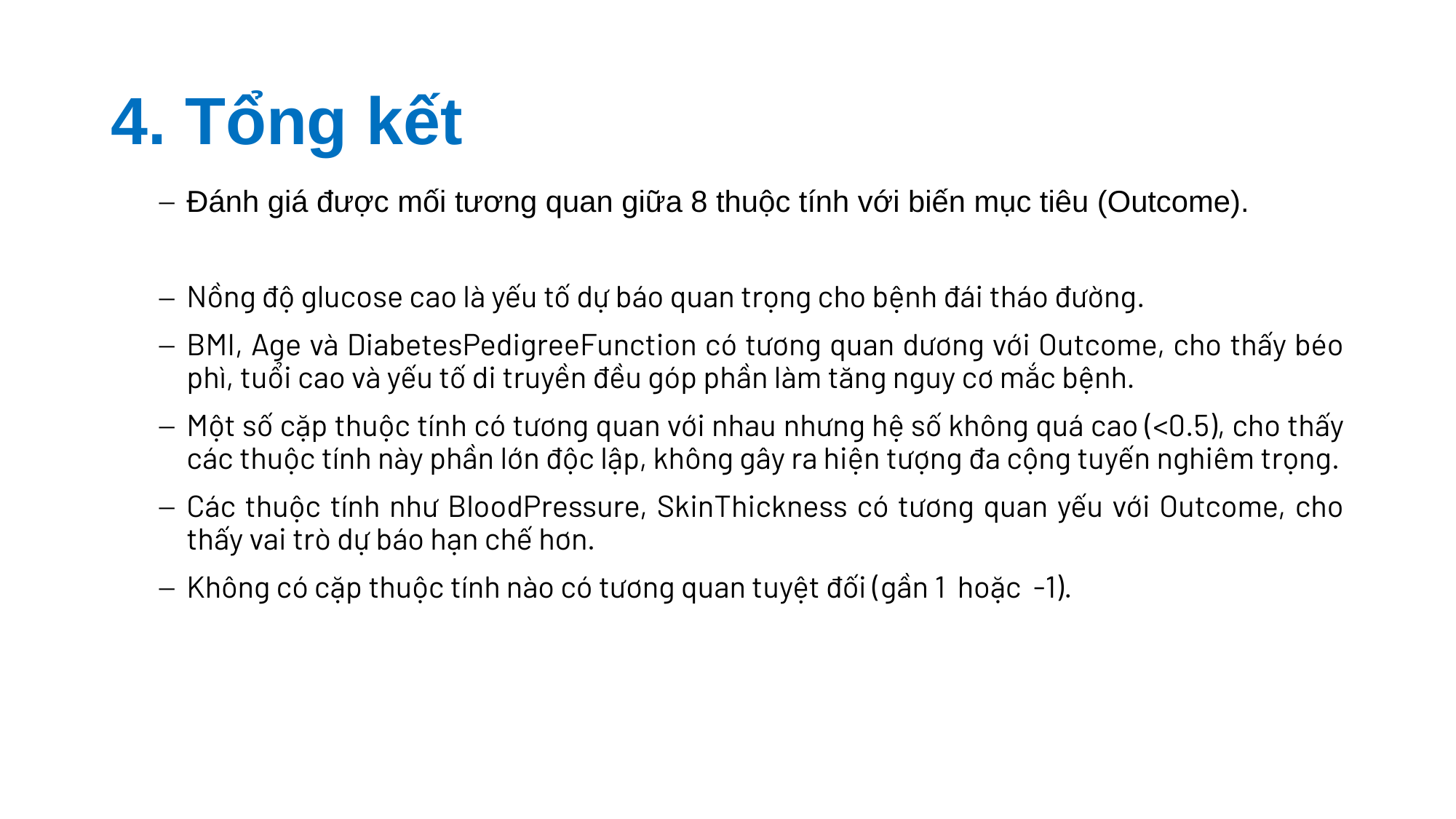

# 4. Tổng kết
Đánh giá được mối tương quan giữa 8 thuộc tính với biến mục tiêu (Outcome).

Nồng độ glucose cao là yếu tố dự báo quan trọng cho bệnh đái tháo đường.
BMI, Age và DiabetesPedigreeFunction có tương quan dương với Outcome, cho thấy béo phì, tuổi cao và yếu tố di truyền đều góp phần làm tăng nguy cơ mắc bệnh.
Một số cặp thuộc tính có tương quan với nhau nhưng hệ số không quá cao (<0.5), cho thấy các thuộc tính này phần lớn độc lập, không gây ra hiện tượng đa cộng tuyến nghiêm trọng.
Các thuộc tính như BloodPressure, SkinThickness có tương quan yếu với Outcome, cho thấy vai trò dự báo hạn chế hơn.
Không có cặp thuộc tính nào có tương quan tuyệt đối (gần 1  hoặc  -1).